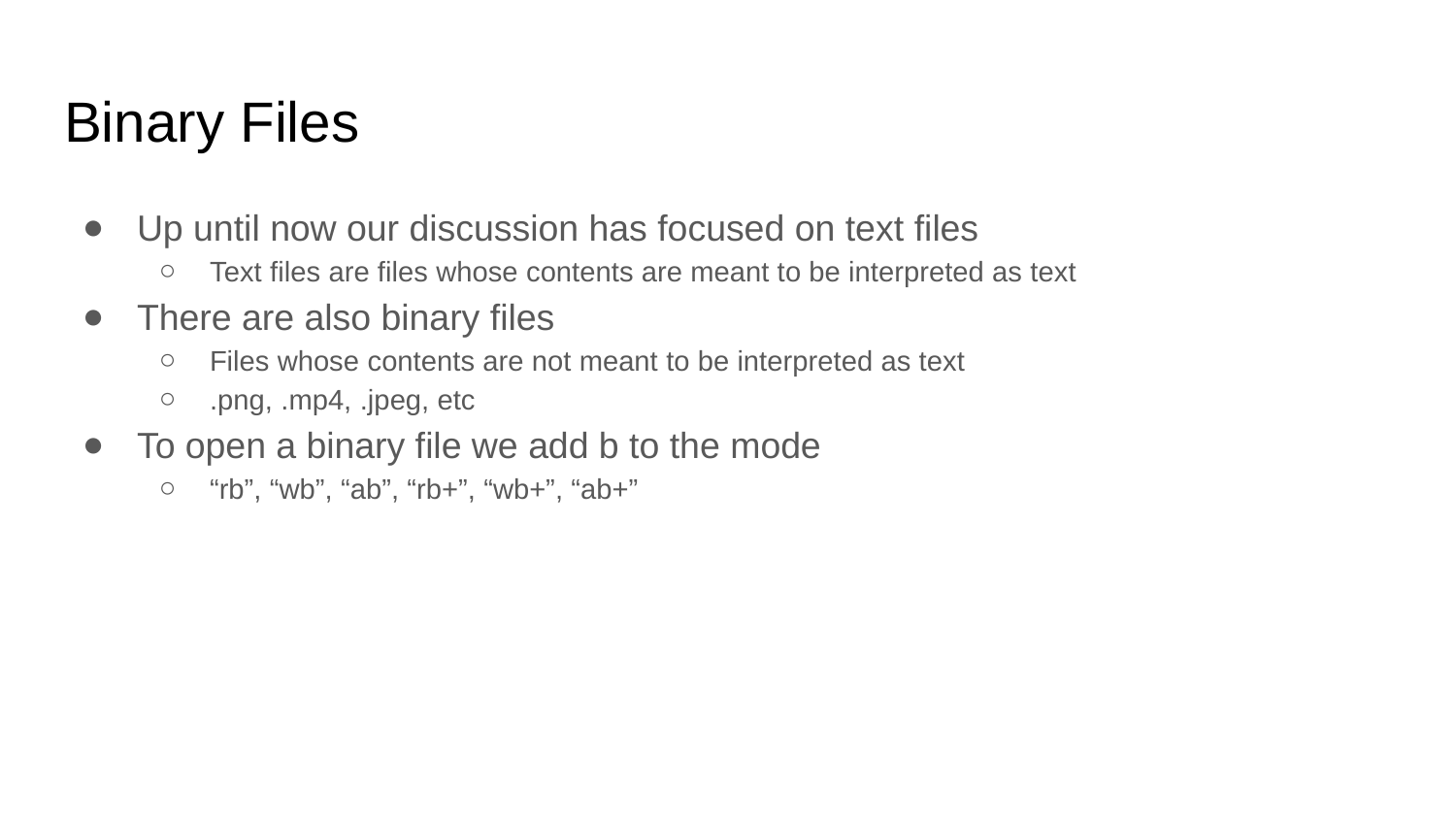

# Binary Files
Up until now our discussion has focused on text files
Text files are files whose contents are meant to be interpreted as text
There are also binary files
Files whose contents are not meant to be interpreted as text
.png, .mp4, .jpeg, etc
To open a binary file we add b to the mode
“rb”, “wb”, “ab”, “rb+”, “wb+”, “ab+”